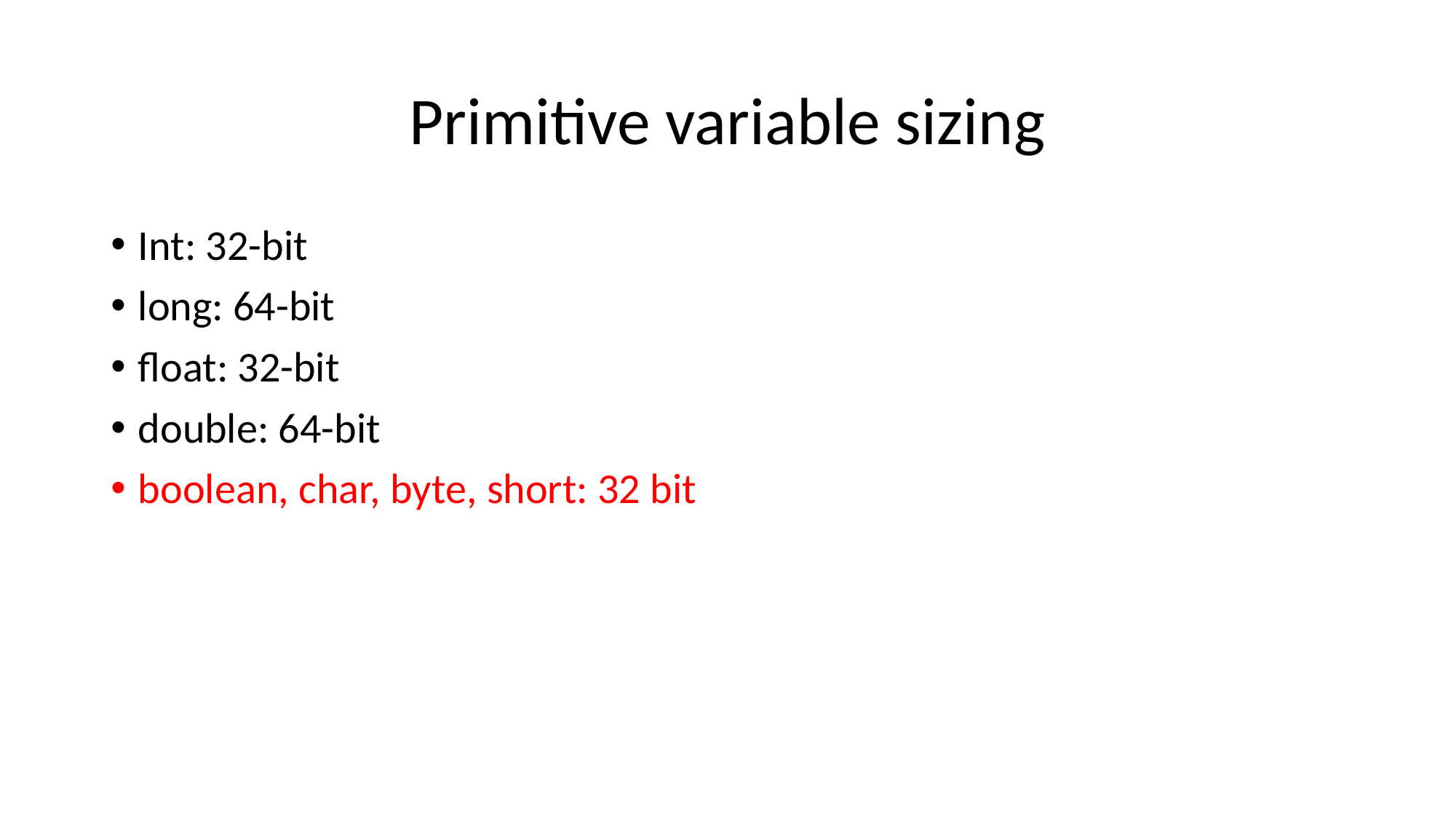

# Primitive variable sizing
Int: 32-bit
long: 64-bit
float: 32-bit
double: 64-bit
boolean, char, byte, short: 32 bit